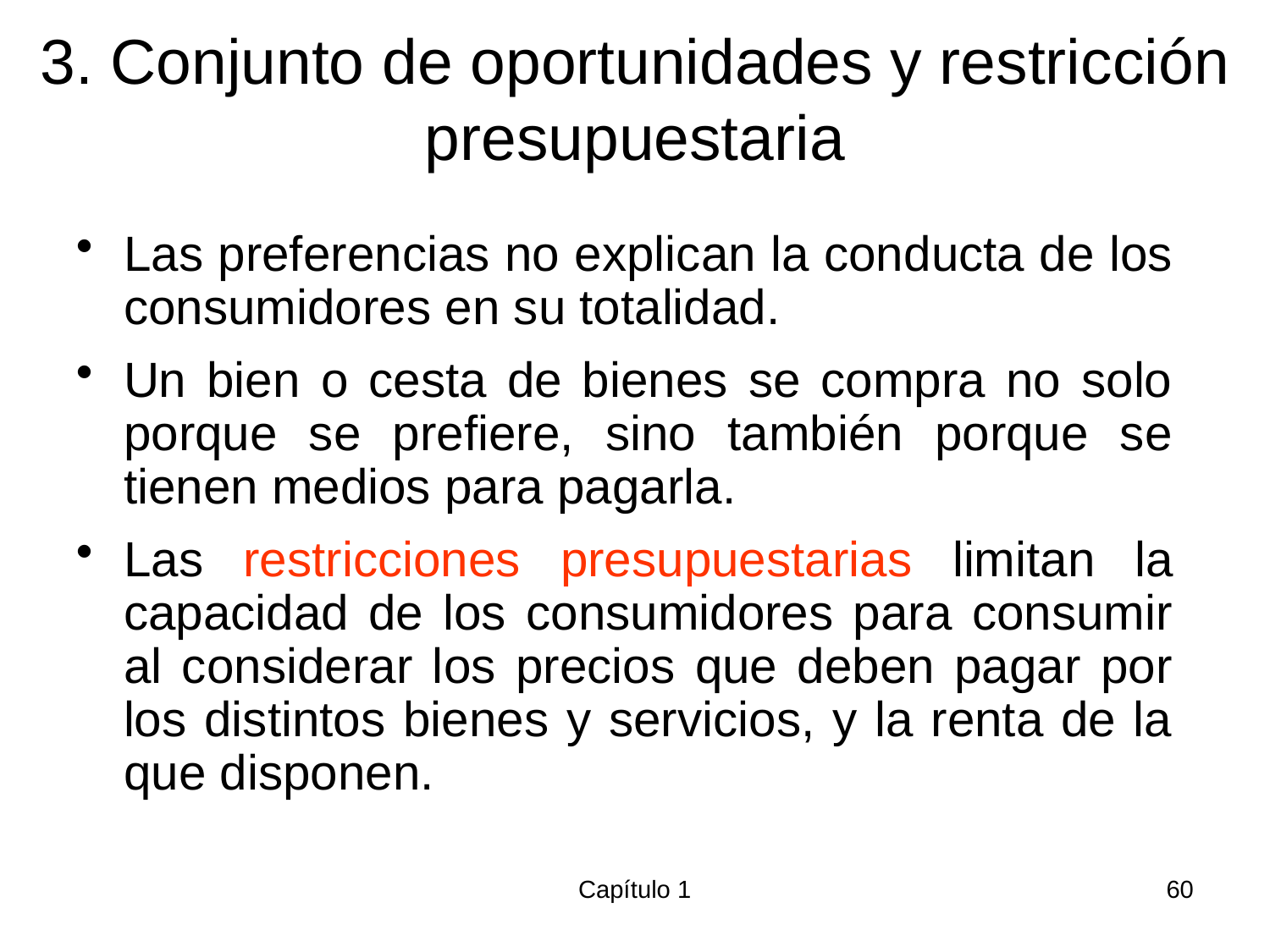

# 3. Conjunto de oportunidades y restricción presupuestaria
Las preferencias no explican la conducta de los consumidores en su totalidad.
Un bien o cesta de bienes se compra no solo porque se prefiere, sino también porque se tienen medios para pagarla.
Las restricciones presupuestarias limitan la capacidad de los consumidores para consumir al considerar los precios que deben pagar por los distintos bienes y servicios, y la renta de la que disponen.

Capítulo 1
60